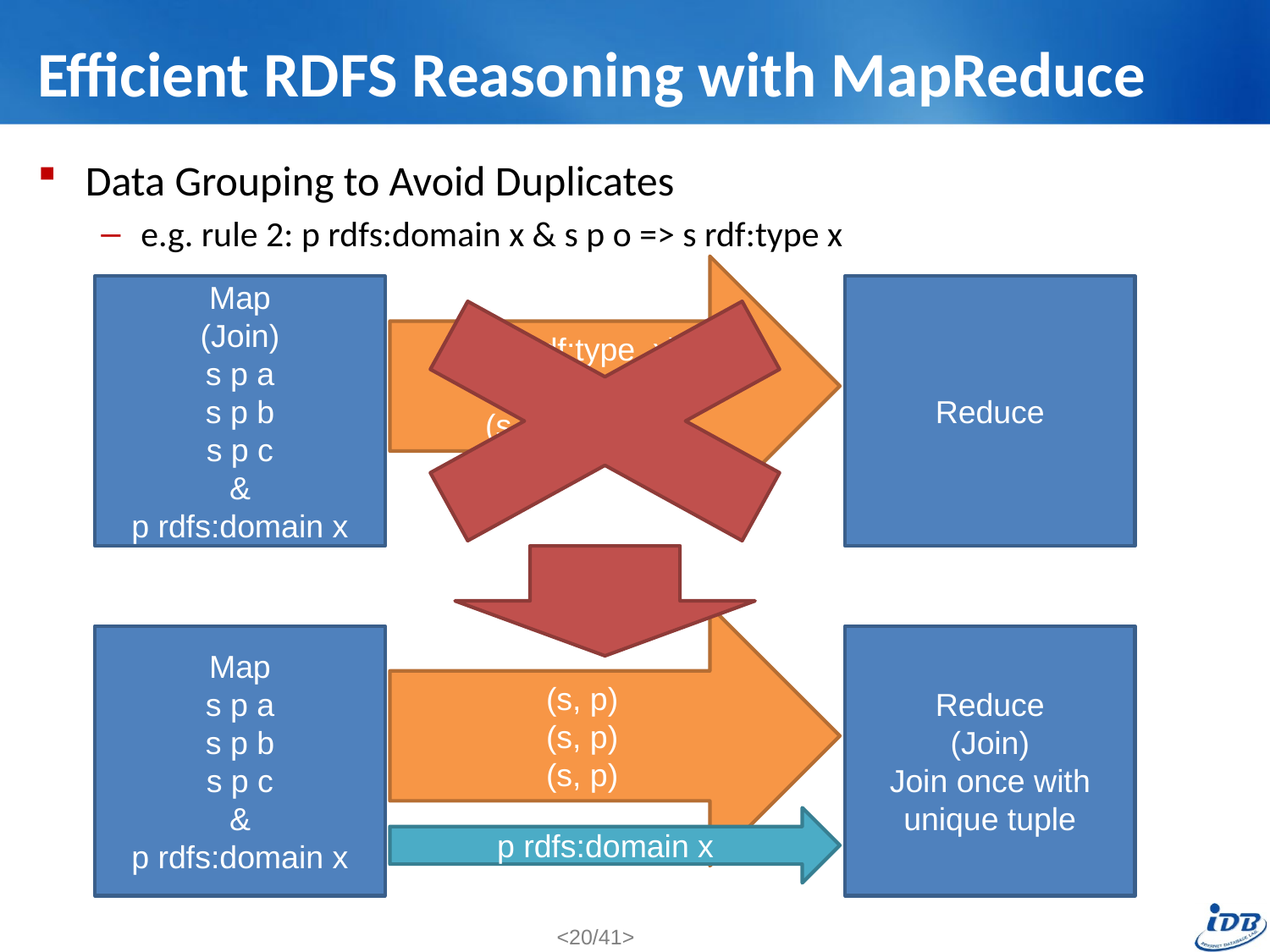

# Efficient RDFS Reasoning with MapReduce
Data Grouping to Avoid Duplicates
e.g. rule 2: p rdfs:domain x & s p o => s rdf:type x

(s, rdf:type, x)
(s, rdf:type, x)
(s, rdf:type, x)
Map
(Join)
s p a
s p b
s p c
&
p rdfs:domain x
Reduce

(s, p)
(s, p)
(s, p)
Map
s p a
s p b
s p c
&
p rdfs:domain x
Reduce
(Join)
Join once with unique tuple
p rdfs:domain x